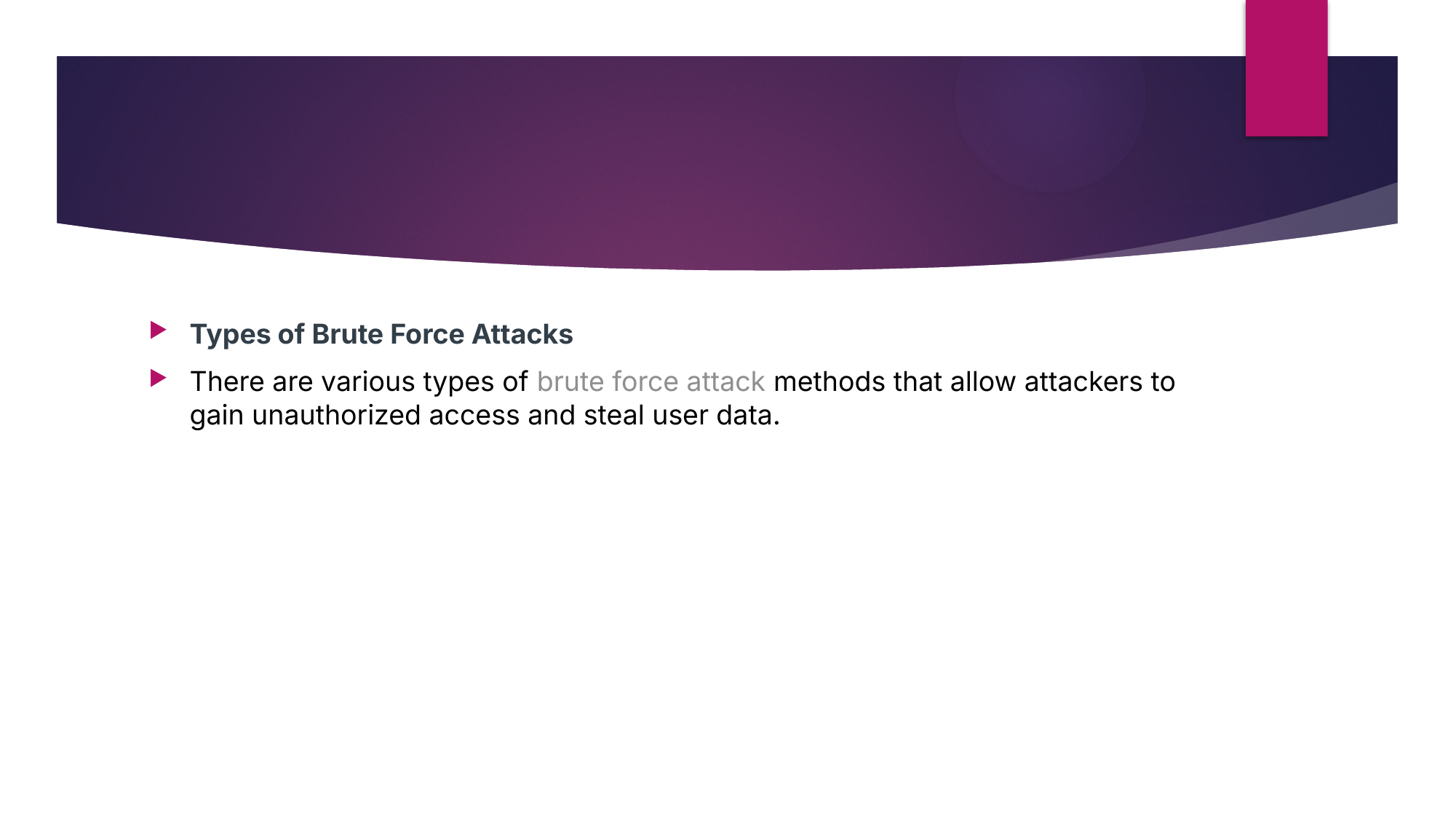

#
Types of Brute Force Attacks
There are various types of brute force attack methods that allow attackers to gain unauthorized access and steal user data.